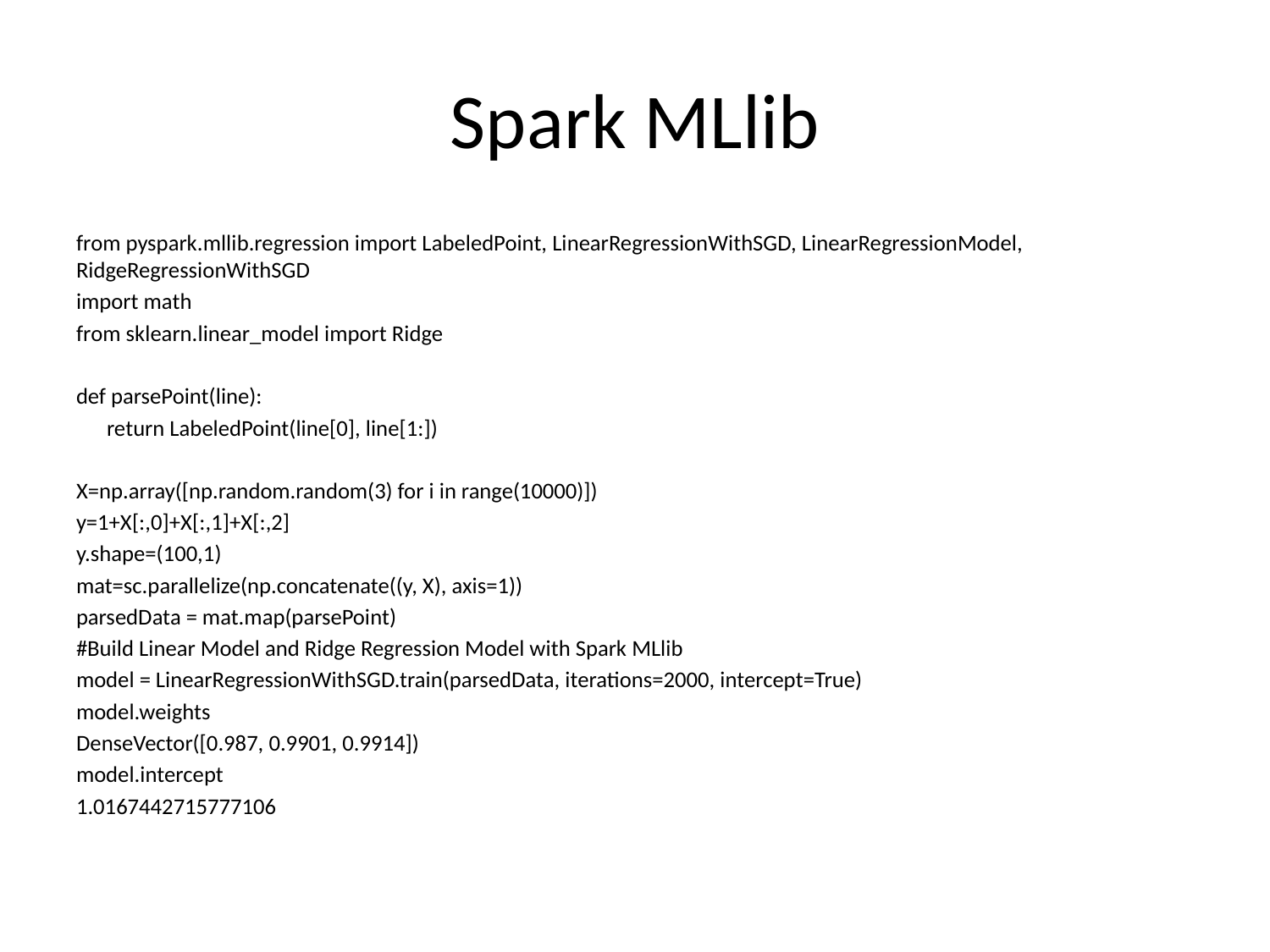

# Spark MLlib
from pyspark.mllib.regression import LabeledPoint, LinearRegressionWithSGD, LinearRegressionModel, RidgeRegressionWithSGD
import math
from sklearn.linear_model import Ridge

def parsePoint(line):
      return LabeledPoint(line[0], line[1:])

X=np.array([np.random.random(3) for i in range(10000)])
y=1+X[:,0]+X[:,1]+X[:,2]
y.shape=(100,1)
mat=sc.parallelize(np.concatenate((y, X), axis=1))
parsedData = mat.map(parsePoint)
#Build Linear Model and Ridge Regression Model with Spark MLlib
model = LinearRegressionWithSGD.train(parsedData, iterations=2000, intercept=True)
model.weights
DenseVector([0.987, 0.9901, 0.9914])
model.intercept
1.0167442715777106